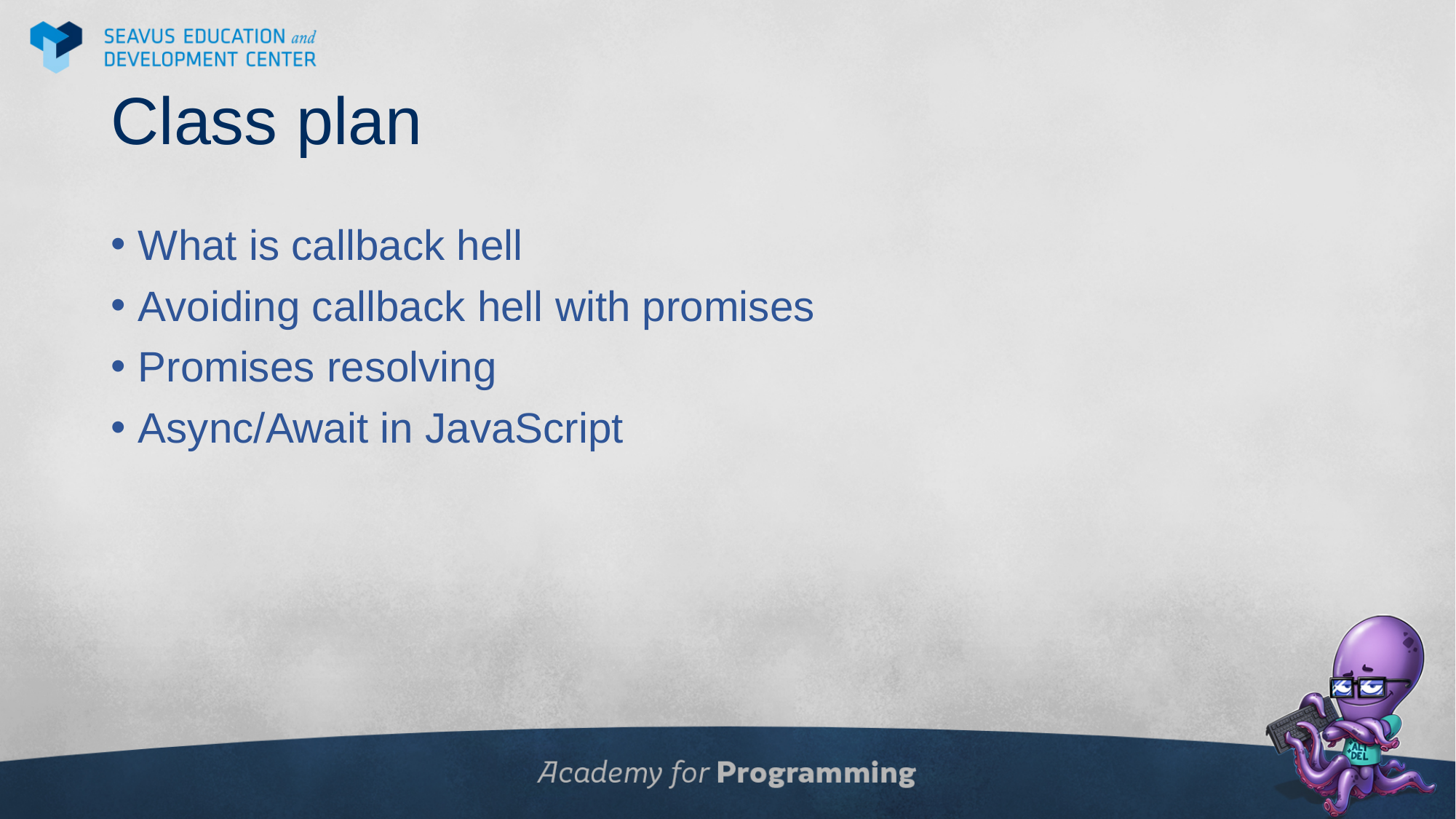

# Class plan
What is callback hell
Avoiding callback hell with promises
Promises resolving
Async/Await in JavaScript